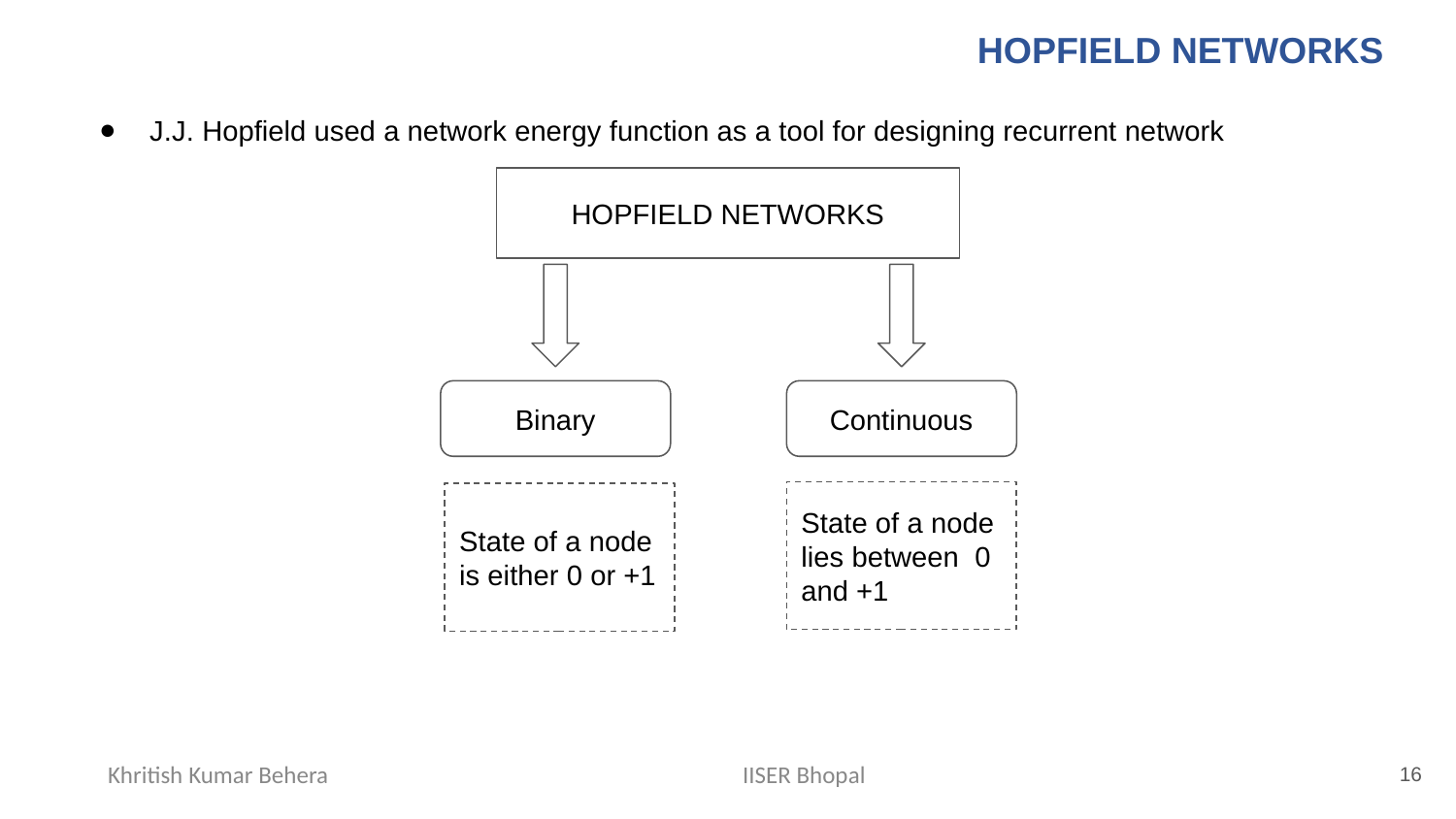

HOPFIELD NETWORKS
J.J. Hopfield used a network energy function as a tool for designing recurrent network
HOPFIELD NETWORKS

Binary
Continuous
State of a node lies between  0 and +1
State of a node is either 0 or +1
16
Khritish Kumar Behera
IISER Bhopal